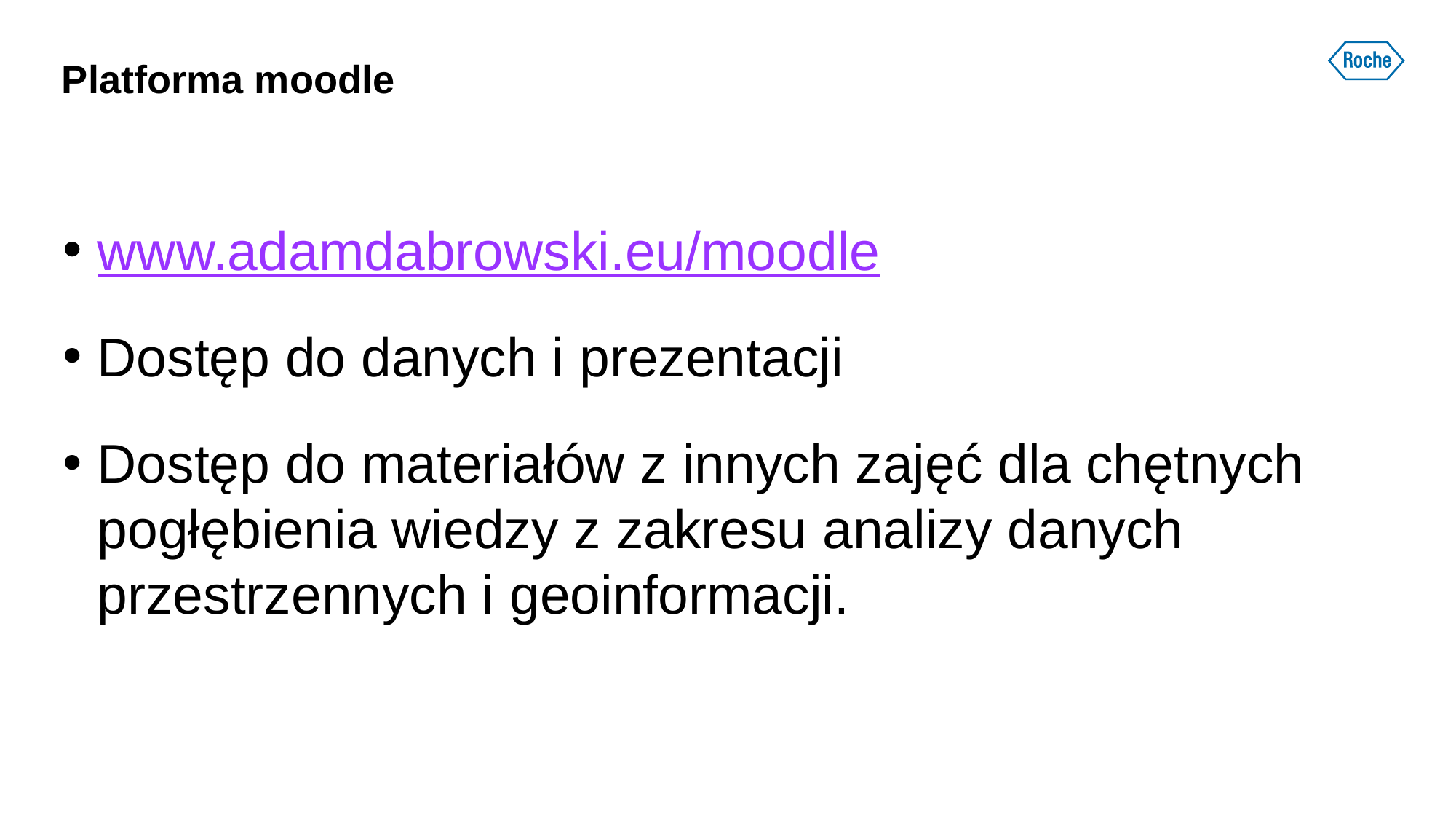

# Platforma moodle
www.adamdabrowski.eu/moodle
Dostęp do danych i prezentacji
Dostęp do materiałów z innych zajęć dla chętnych pogłębienia wiedzy z zakresu analizy danych przestrzennych i geoinformacji.